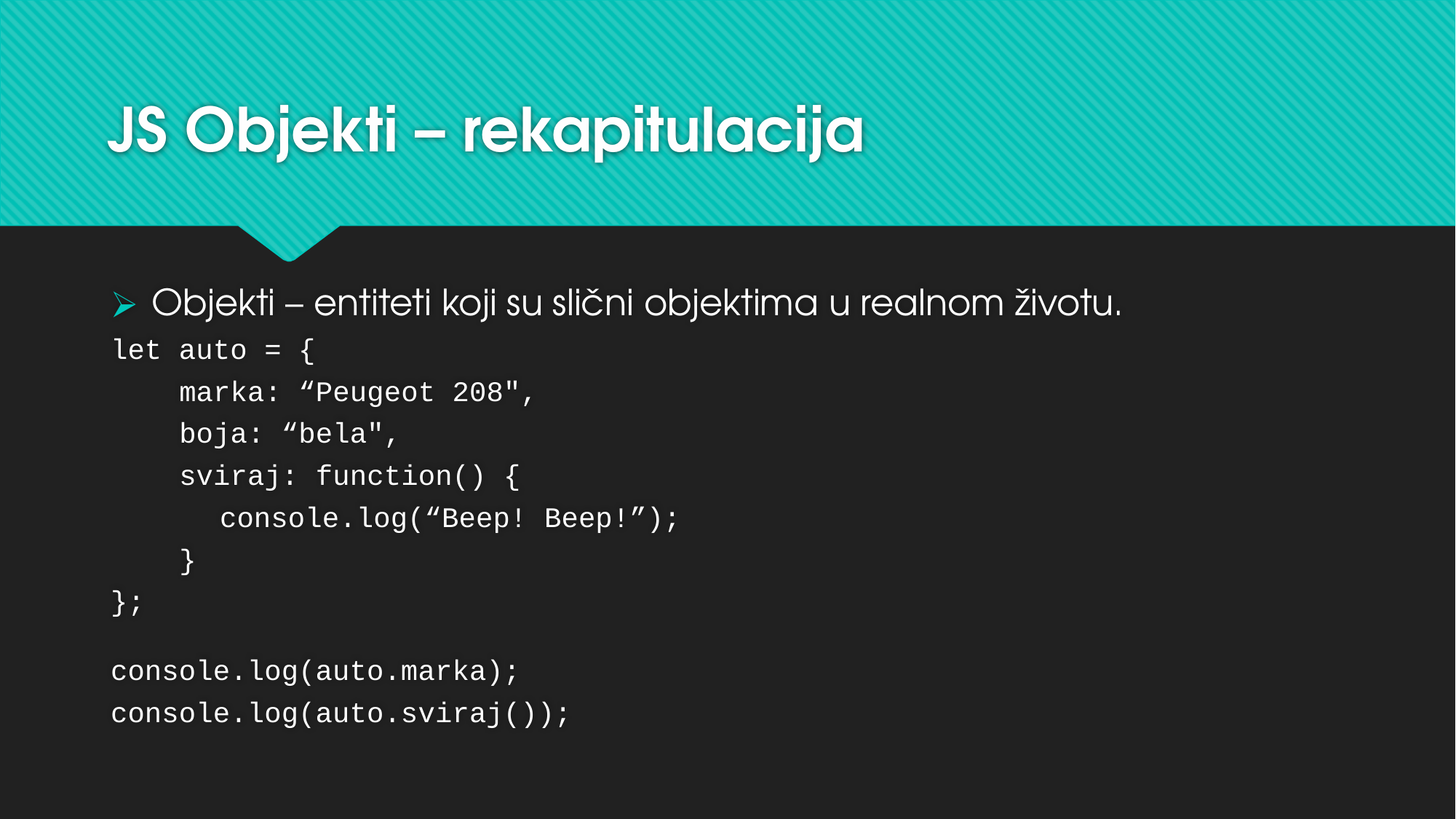

# JS Objekti – rekapitulacija
Objekti – entiteti koji su slični objektima u realnom životu.
let auto = {
    marka: “Peugeot 208",
    boja: “bela",
    sviraj: function() {
	console.log(“Beep! Beep!”);
    }
};
console.log(auto.marka);
console.log(auto.sviraj());